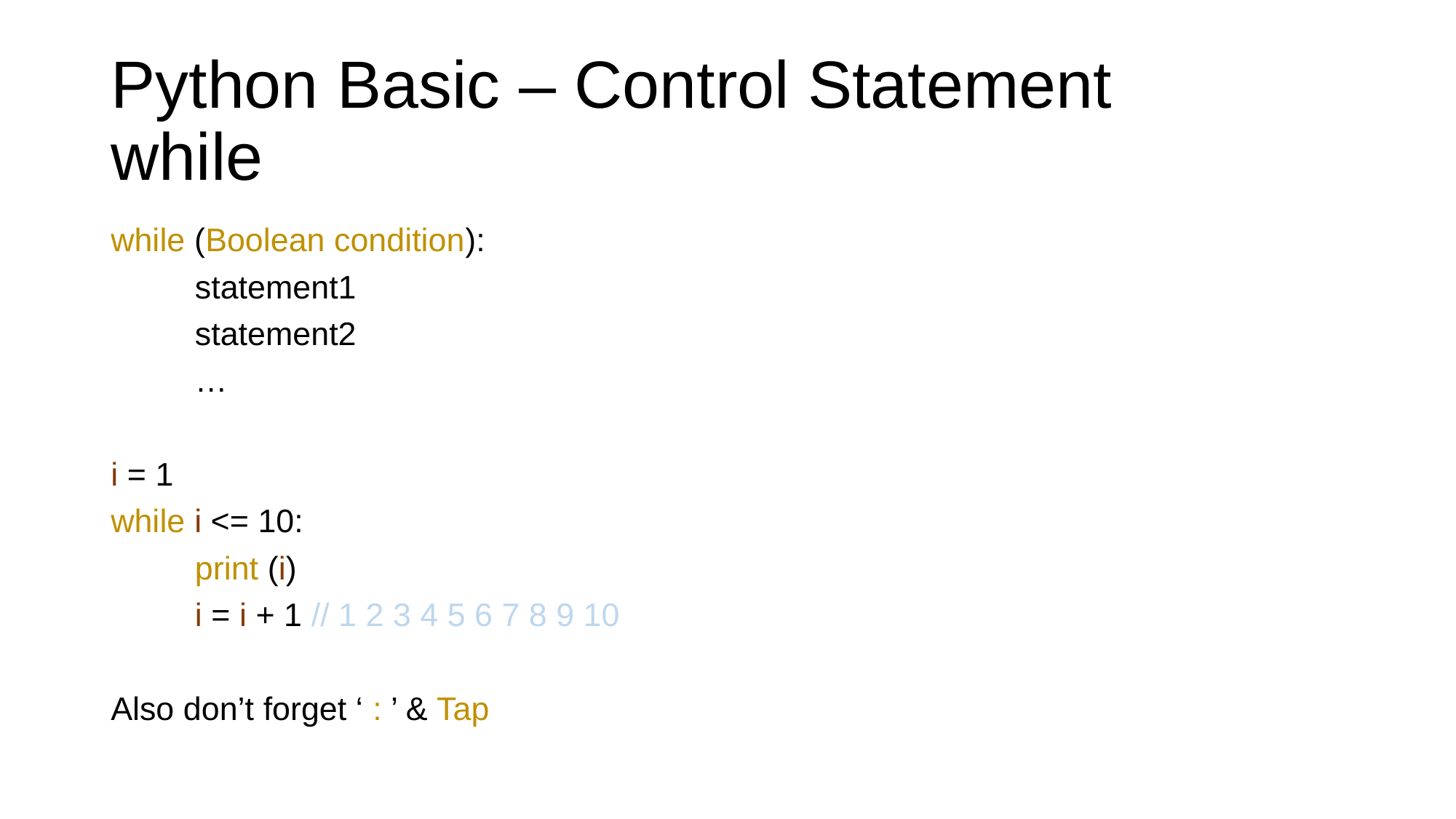

# Python Basic – Control Statement while
while (Boolean condition):
	statement1
	statement2
	…

i = 1
while i <= 10:
	print (i)
	i = i + 1 // 1 2 3 4 5 6 7 8 9 10

Also don’t forget ‘ : ’ & Tap